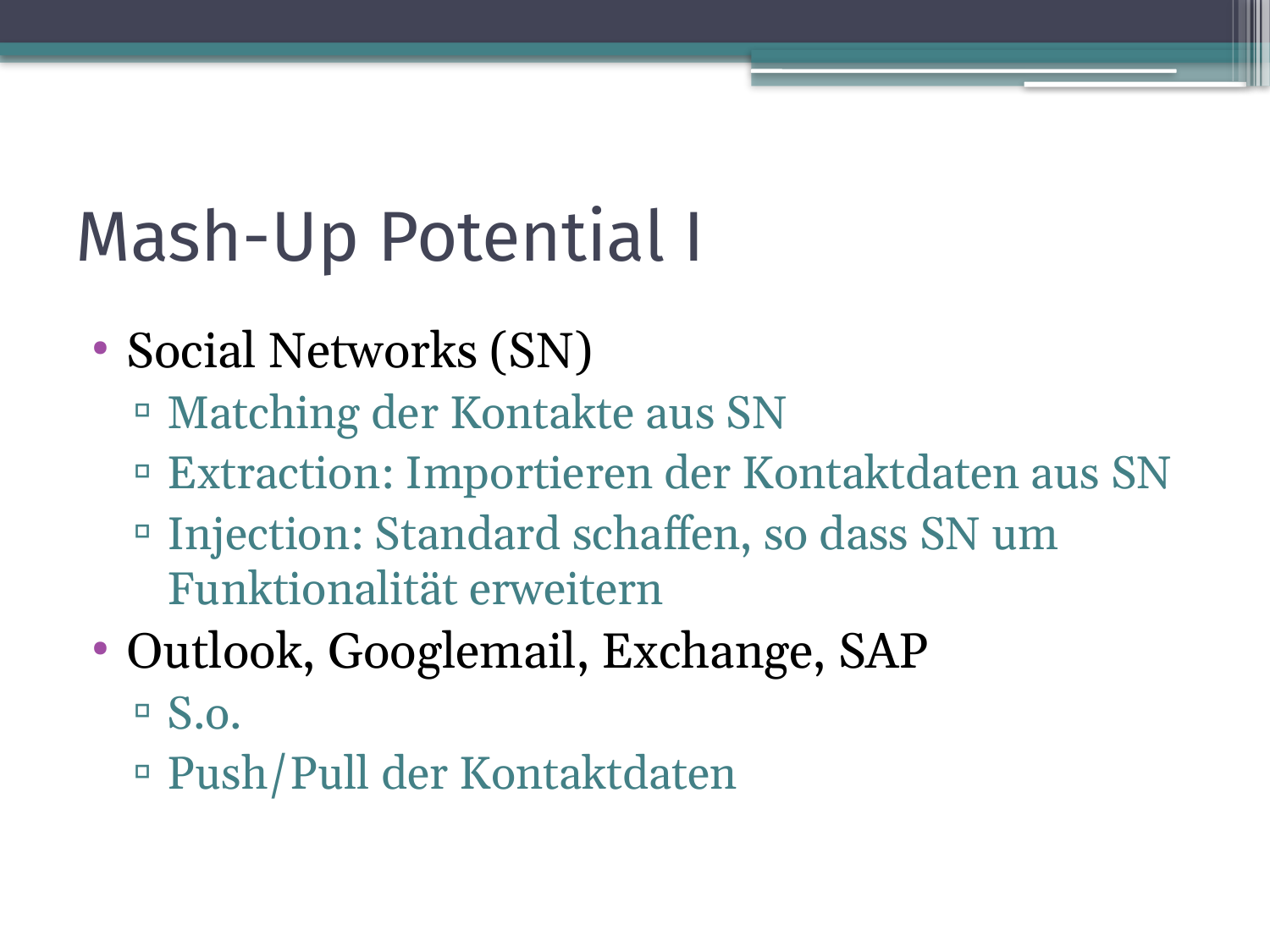

# Mash-Up Potential I
Social Networks (SN)
Matching der Kontakte aus SN
Extraction: Importieren der Kontaktdaten aus SN
Injection: Standard schaffen, so dass SN um Funktionalität erweitern
Outlook, Googlemail, Exchange, SAP
S.o.
Push/Pull der Kontaktdaten